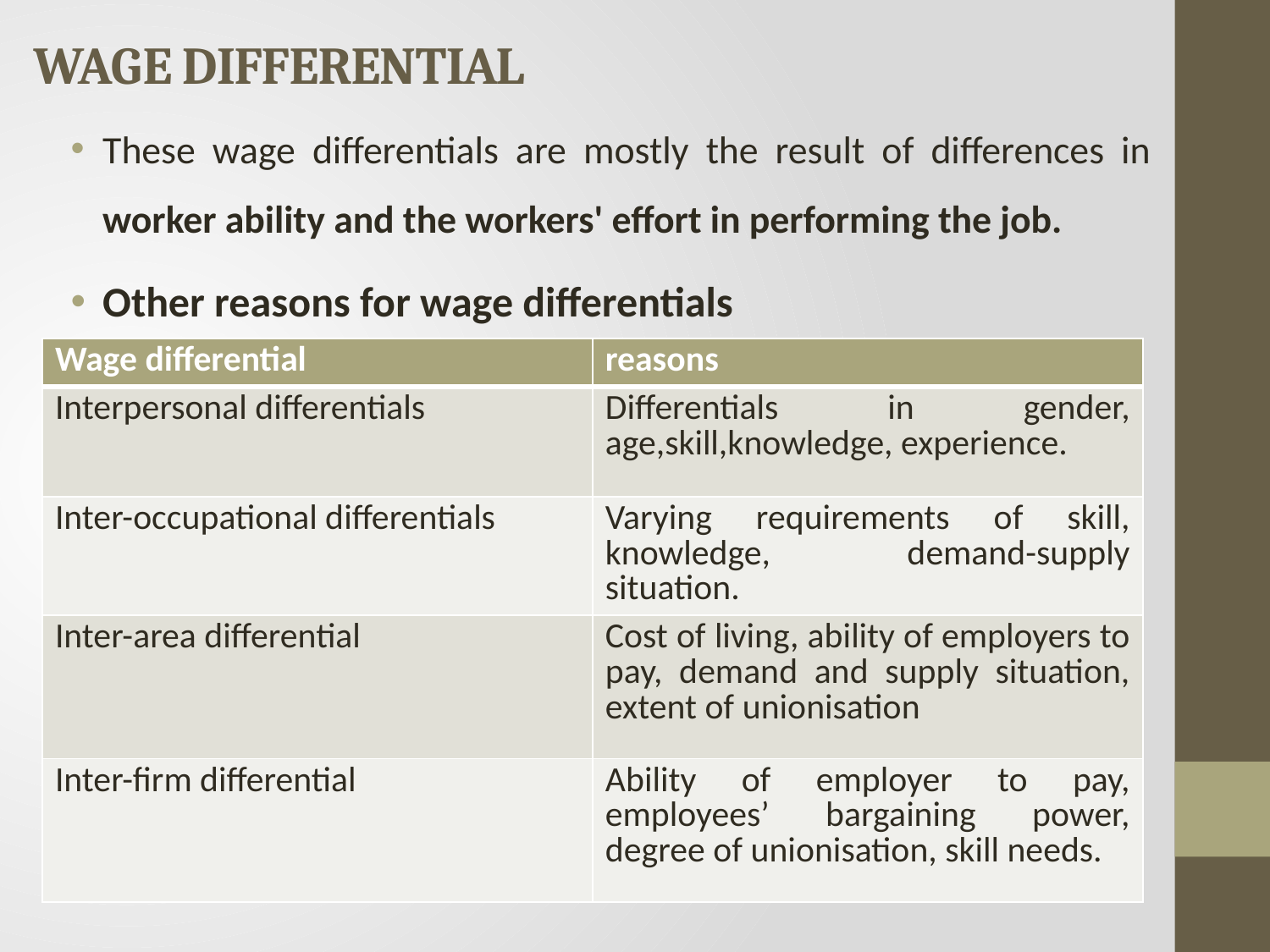

# WAGE DIFFERENTIAL
These wage differentials are mostly the result of differences in worker ability and the workers' effort in performing the job.
Other reasons for wage differentials
| Wage differential | reasons |
| --- | --- |
| Interpersonal differentials | Differentials in gender, age,skill,knowledge, experience. |
| Inter-occupational differentials | Varying requirements of skill, knowledge, demand-supply situation. |
| Inter-area differential | Cost of living, ability of employers to pay, demand and supply situation, extent of unionisation |
| Inter-firm differential | Ability of employer to pay, employees’ bargaining power, degree of unionisation, skill needs. |